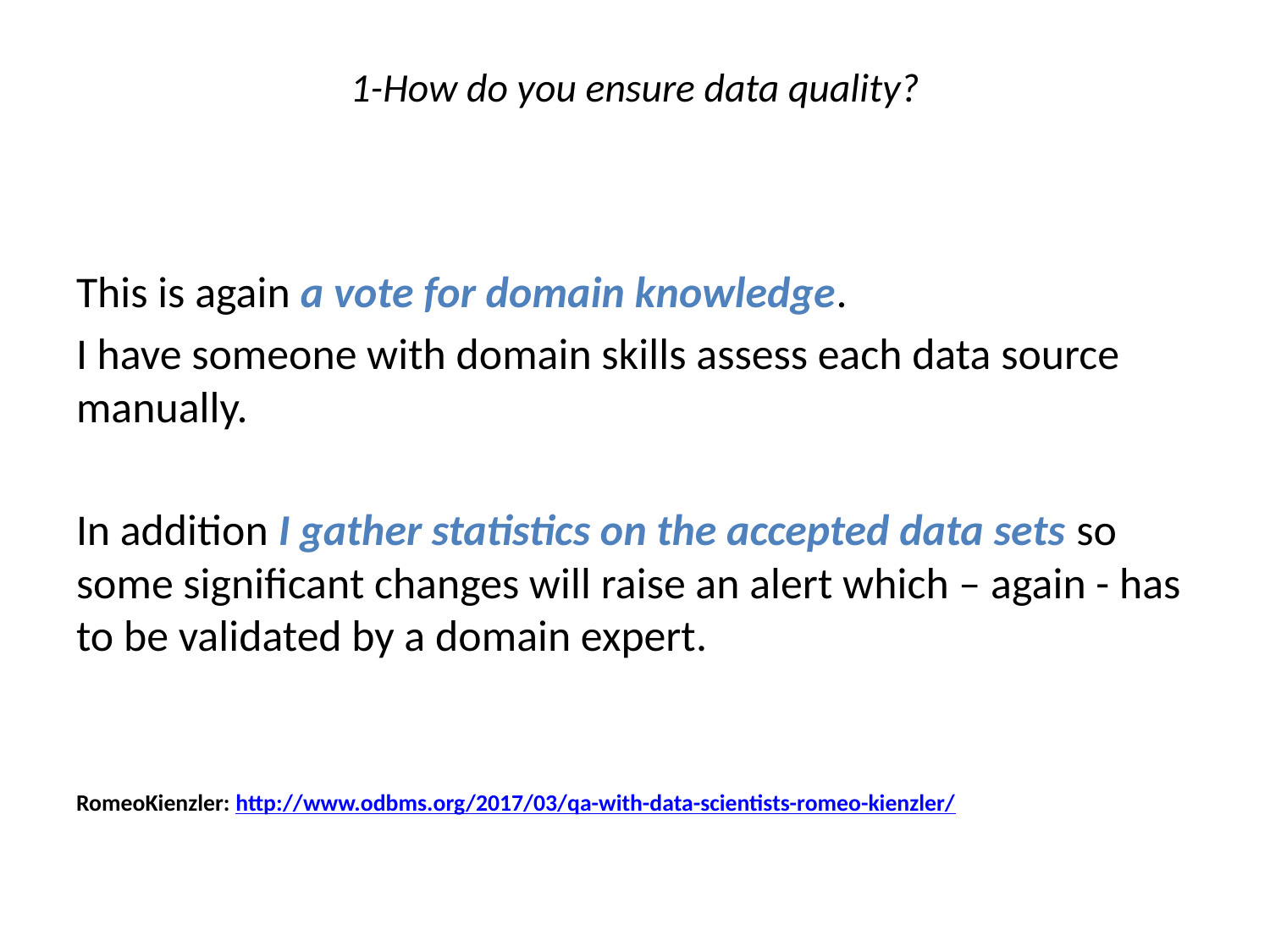

# 1-How do you ensure data quality?
This is again a vote for domain knowledge.
I have someone with domain skills assess each data source manually.

In addition I gather statistics on the accepted data sets so some significant changes will raise an alert which – again - has to be validated by a domain expert.

RomeoKienzler: http://www.odbms.org/2017/03/qa-with-data-scientists-romeo-kienzler/